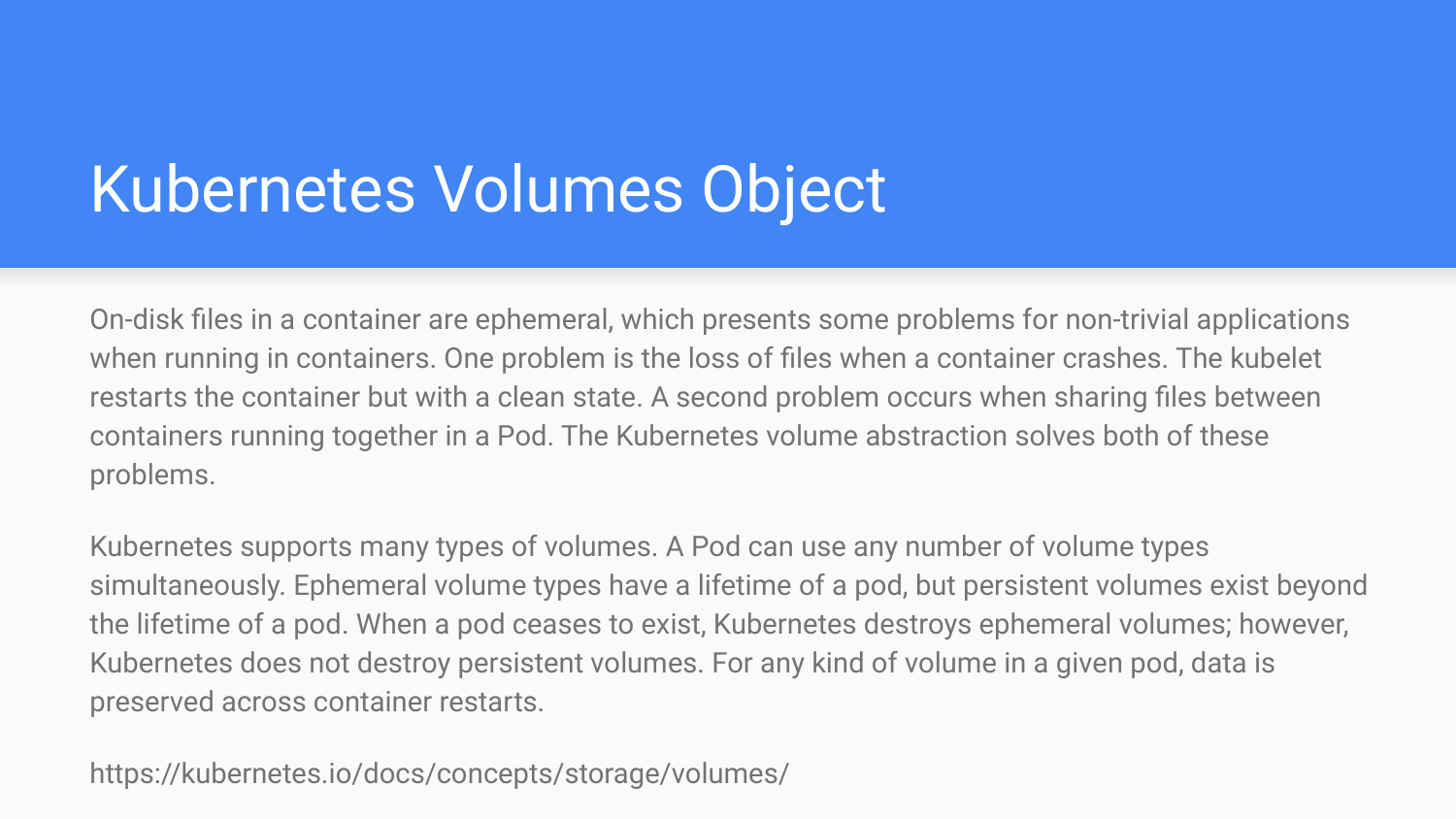

# Kubernetes Volumes Object
On-disk files in a container are ephemeral, which presents some problems for non-trivial applications when running in containers. One problem is the loss of files when a container crashes. The kubelet restarts the container but with a clean state. A second problem occurs when sharing files between containers running together in a Pod. The Kubernetes volume abstraction solves both of these problems.
Kubernetes supports many types of volumes. A Pod can use any number of volume types simultaneously. Ephemeral volume types have a lifetime of a pod, but persistent volumes exist beyond the lifetime of a pod. When a pod ceases to exist, Kubernetes destroys ephemeral volumes; however, Kubernetes does not destroy persistent volumes. For any kind of volume in a given pod, data is preserved across container restarts.
https://kubernetes.io/docs/concepts/storage/volumes/